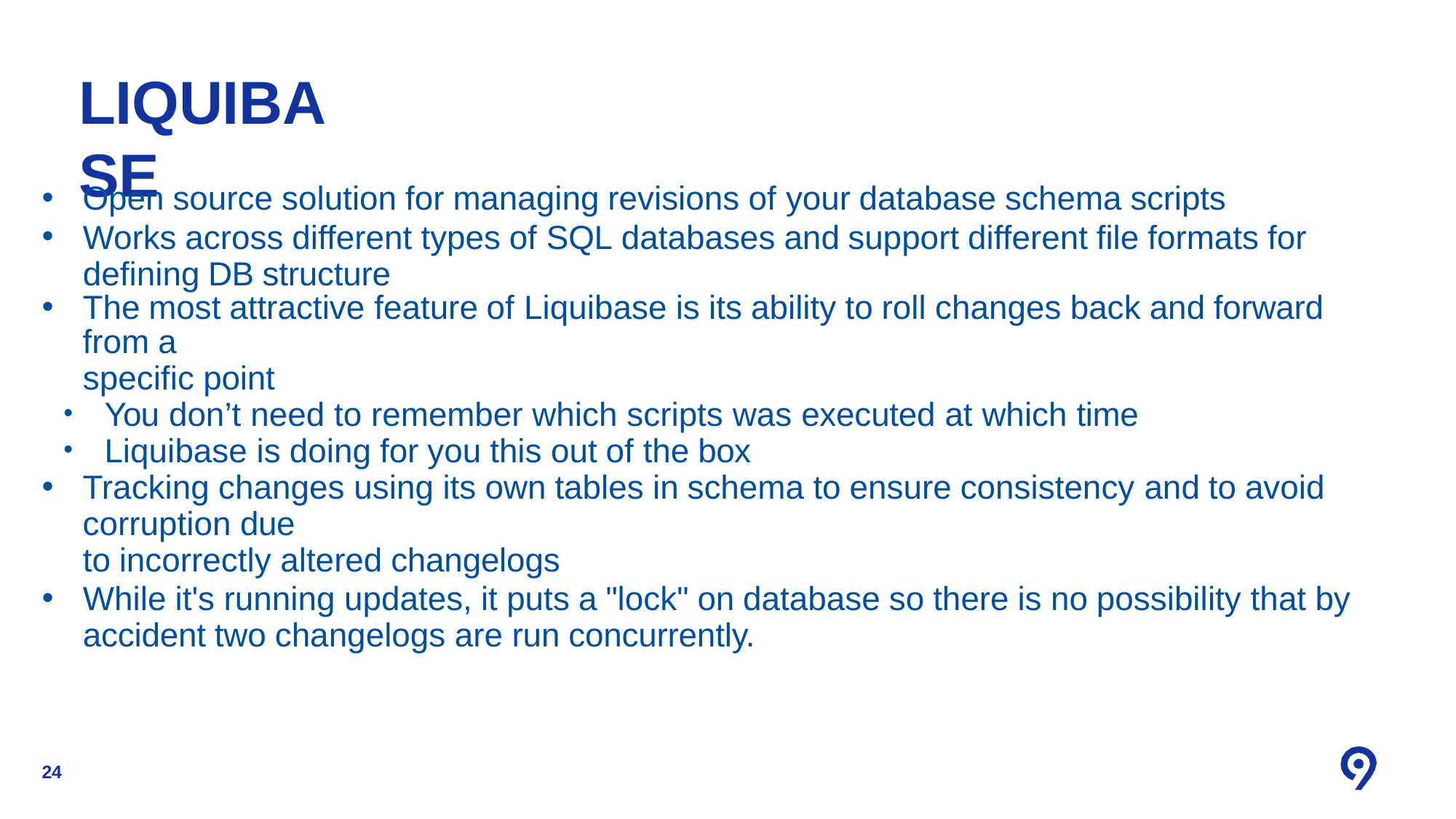

# LIQUIBASE
Open source solution for managing revisions of your database schema scripts
Works across different types of SQL databases and support different file formats for defining DB structure
The most attractive feature of Liquibase is its ability to roll changes back and forward from a
specific point
You don’t need to remember which scripts was executed at which time
Liquibase is doing for you this out of the box
Tracking changes using its own tables in schema to ensure consistency and to avoid corruption due
to incorrectly altered changelogs
While it's running updates, it puts a "lock" on database so there is no possibility that by accident two changelogs are run concurrently.
24